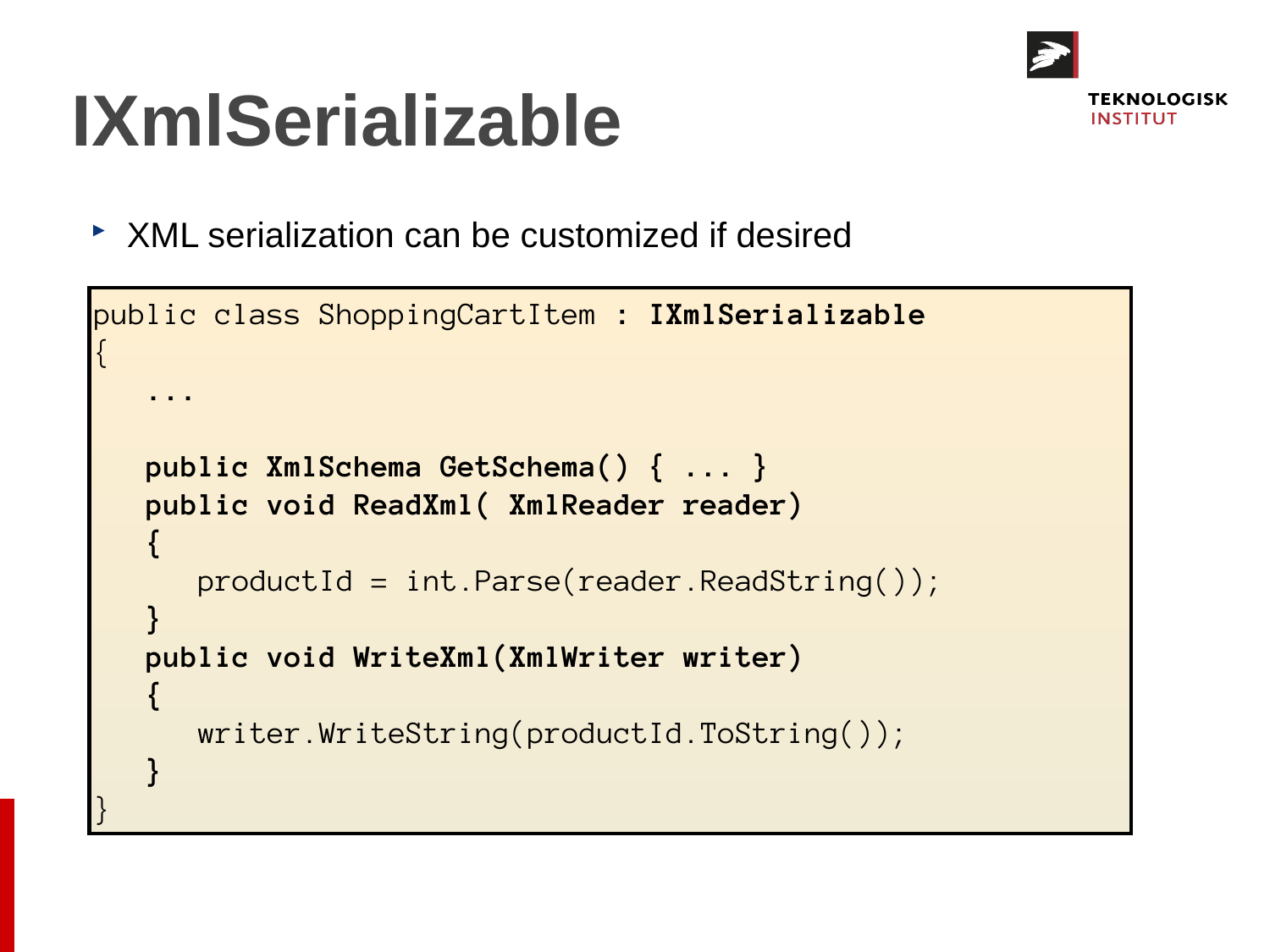

# IXmlSerializable
XML serialization can be customized if desired
public class ShoppingCartItem : IXmlSerializable
{
   ...

   public XmlSchema GetSchema() { ... }
   public void ReadXml( XmlReader reader)
   {
      productId = int.Parse(reader.ReadString());
   }
   public void WriteXml(XmlWriter writer)
   {
      writer.WriteString(productId.ToString());
   }
}